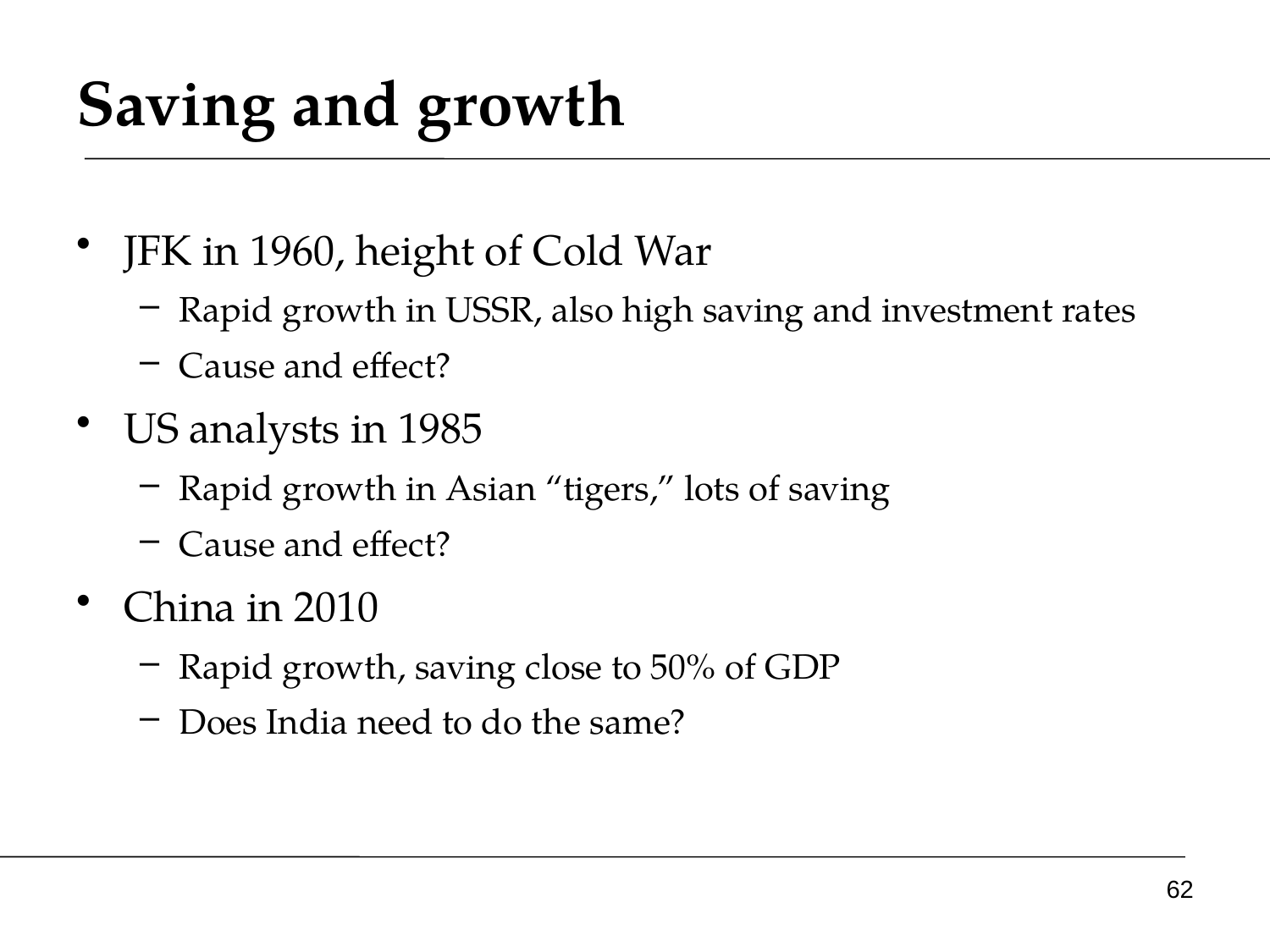

# Saving and growth
JFK in 1960, height of Cold War
Rapid growth in USSR, also high saving and investment rates
Cause and effect?
US analysts in 1985
Rapid growth in Asian “tigers,” lots of saving
Cause and effect?
China in 2010
Rapid growth, saving close to 50% of GDP
Does India need to do the same?
62